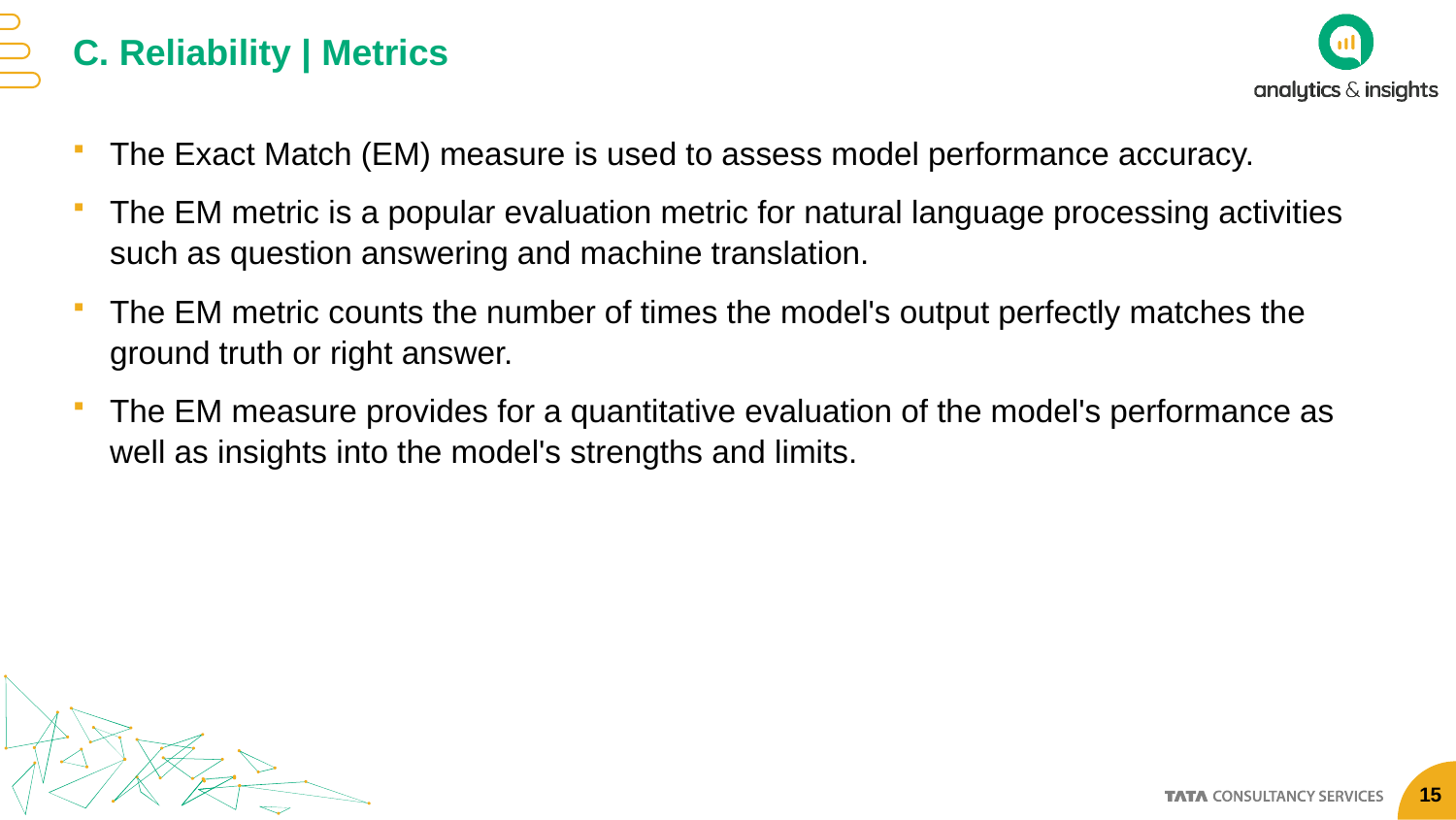

# C. Reliability | Metrics
The Exact Match (EM) measure is used to assess model performance accuracy.
The EM metric is a popular evaluation metric for natural language processing activities such as question answering and machine translation.
The EM metric counts the number of times the model's output perfectly matches the ground truth or right answer.
The EM measure provides for a quantitative evaluation of the model's performance as well as insights into the model's strengths and limits.
15